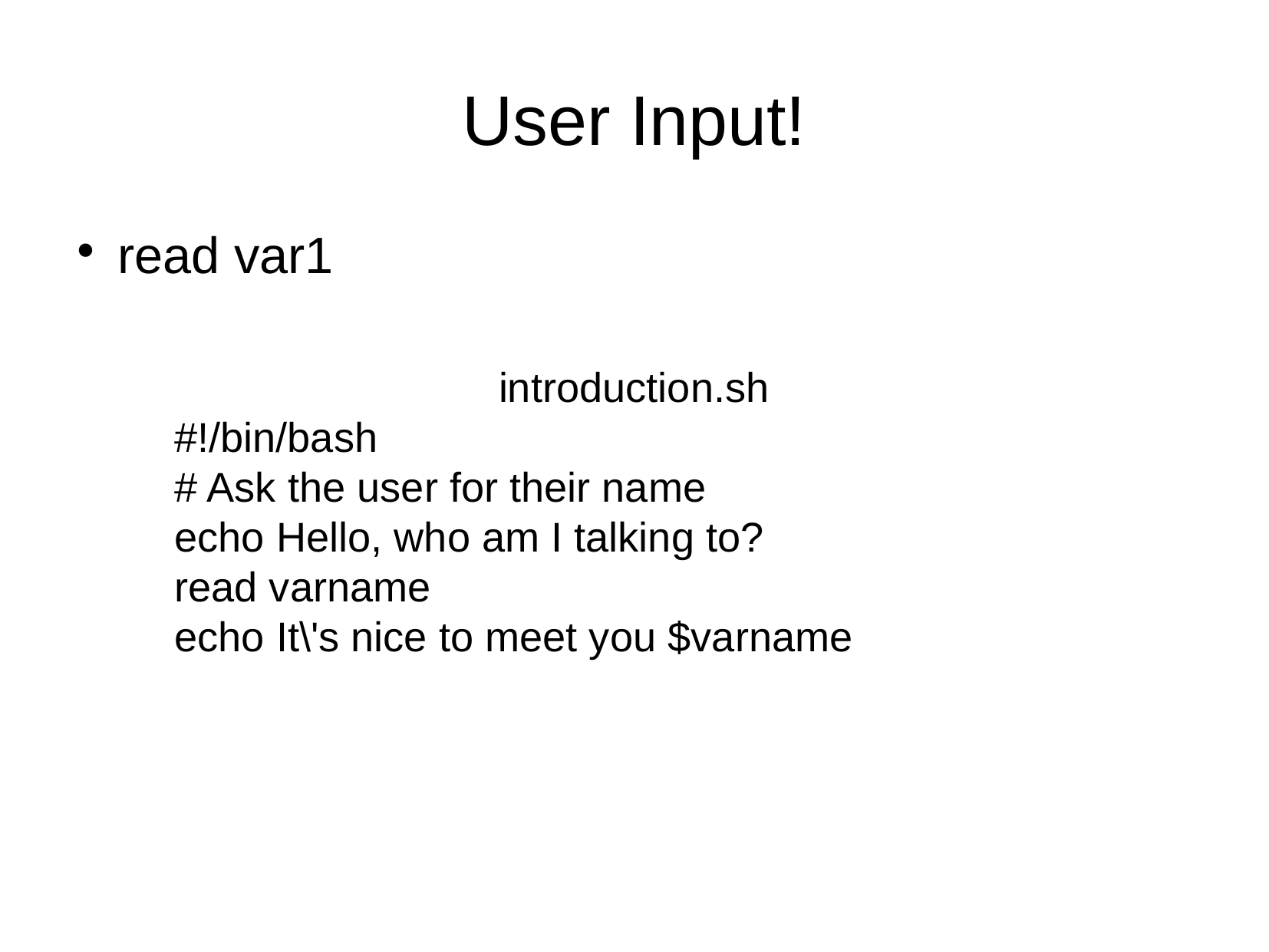

User Input!
read var1
introduction.sh
#!/bin/bash
# Ask the user for their name
echo Hello, who am I talking to?
read varname
echo It\'s nice to meet you $varname